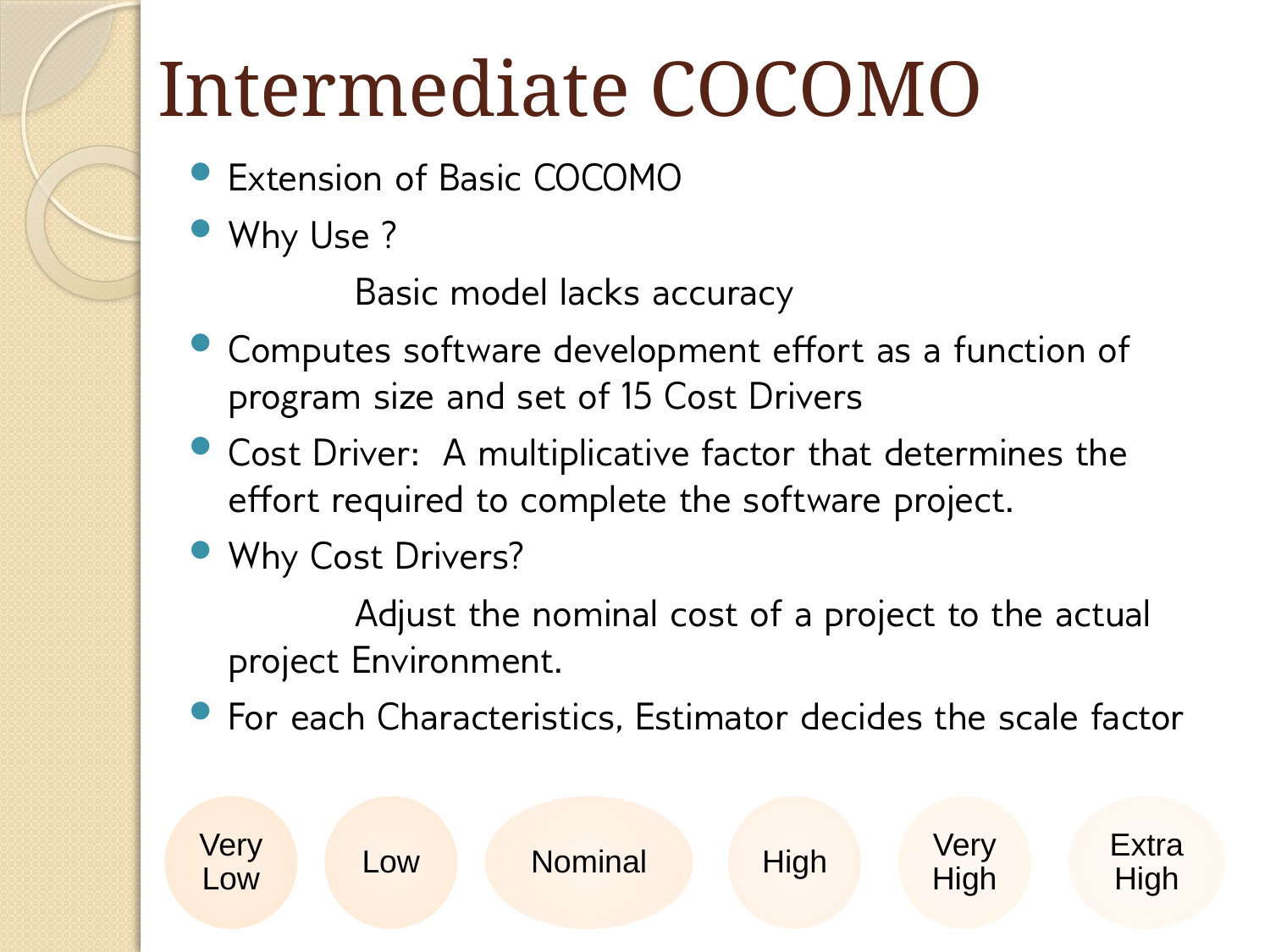

# Intermediate COCOMO
Extension of Basic COCOMO
Why Use ?
		Basic model lacks accuracy
Computes software development effort as a function of  program size and set of 15 Cost Drivers
Cost Driver:  A multiplicative factor that determines the effort required to complete the software project.
Why Cost Drivers?
		Adjust the nominal cost of a project to the actual project Environment.
For each Characteristics, Estimator decides the scale factor

Very Low
Low
Nominal
High
Very High
Extra High